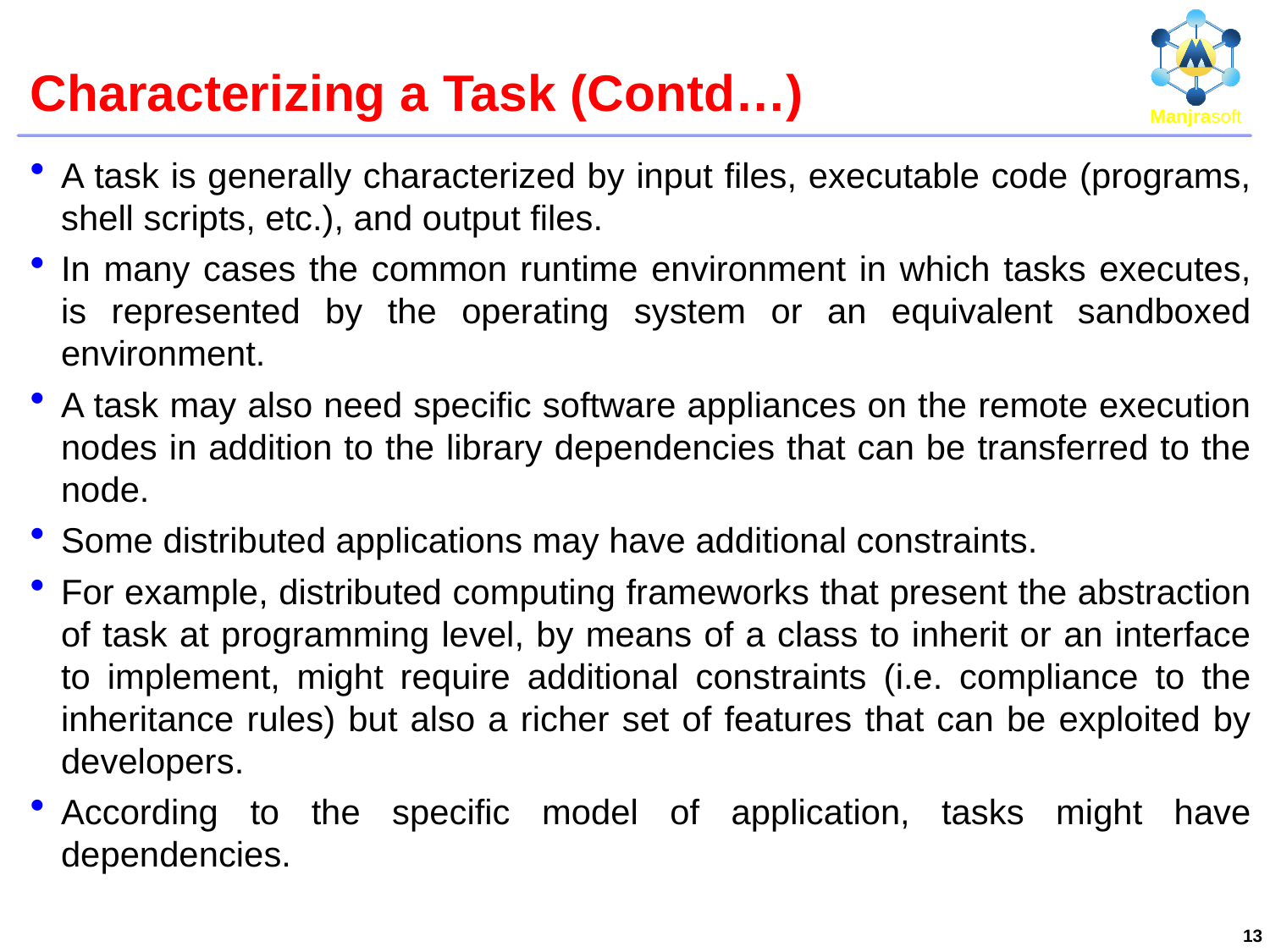

# Characterizing a Task (Contd…)
A task is generally characterized by input files, executable code (programs, shell scripts, etc.), and output files.
In many cases the common runtime environment in which tasks executes, is represented by the operating system or an equivalent sandboxed environment.
A task may also need specific software appliances on the remote execution nodes in addition to the library dependencies that can be transferred to the node.
Some distributed applications may have additional constraints.
For example, distributed computing frameworks that present the abstraction of task at programming level, by means of a class to inherit or an interface to implement, might require additional constraints (i.e. compliance to the inheritance rules) but also a richer set of features that can be exploited by developers.
According to the specific model of application, tasks might have dependencies.
13